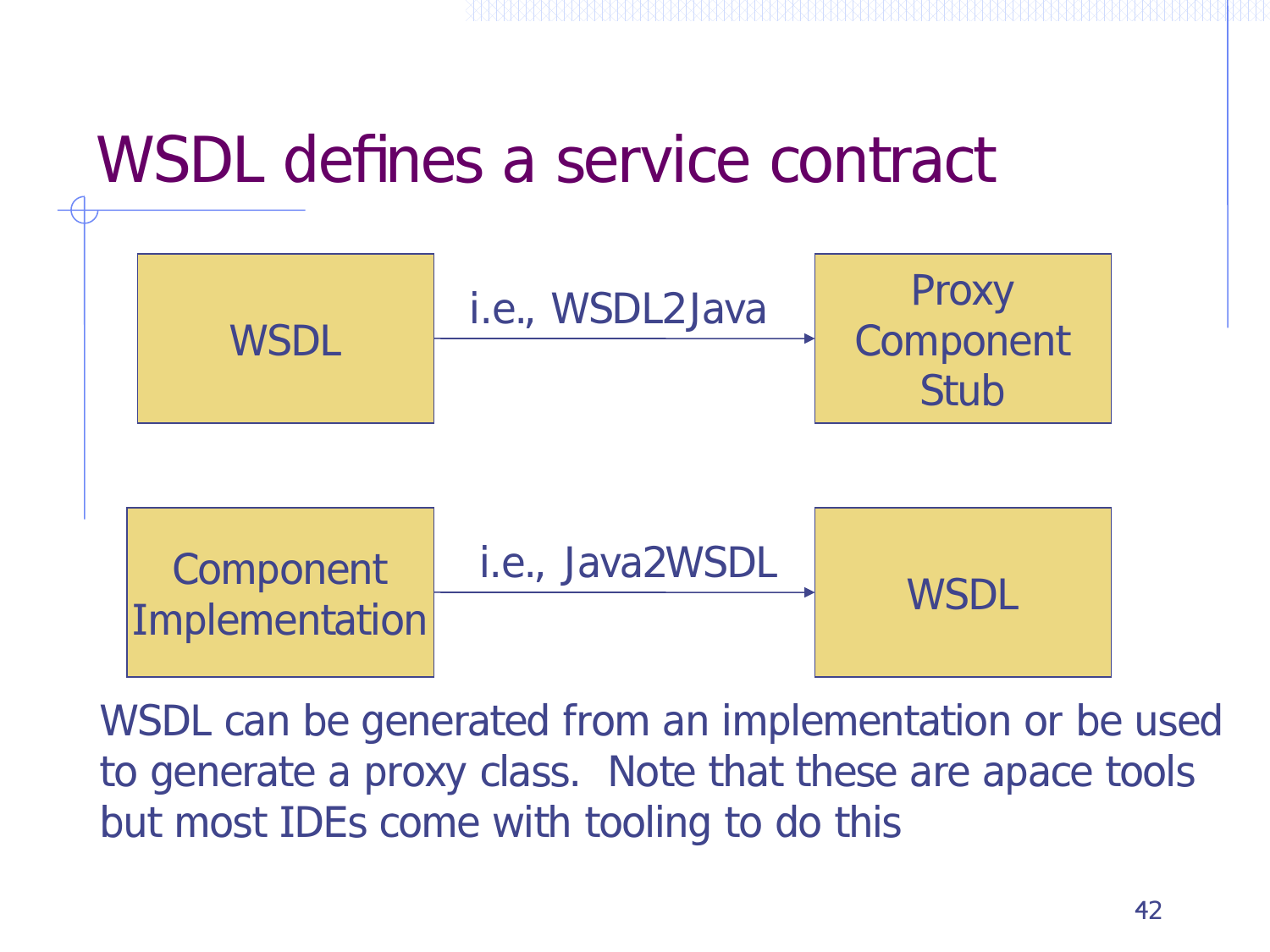

# WSDL defines a service contract
WSDL
Proxy
Component
Stub
i.e., WSDL2Java

Component
Implementation
WSDL
i.e., Java2WSDL

WSDL can be generated from an implementation or be used
to generate a proxy class.  Note that these are apace tools
but most IDEs come with tooling to do this
42